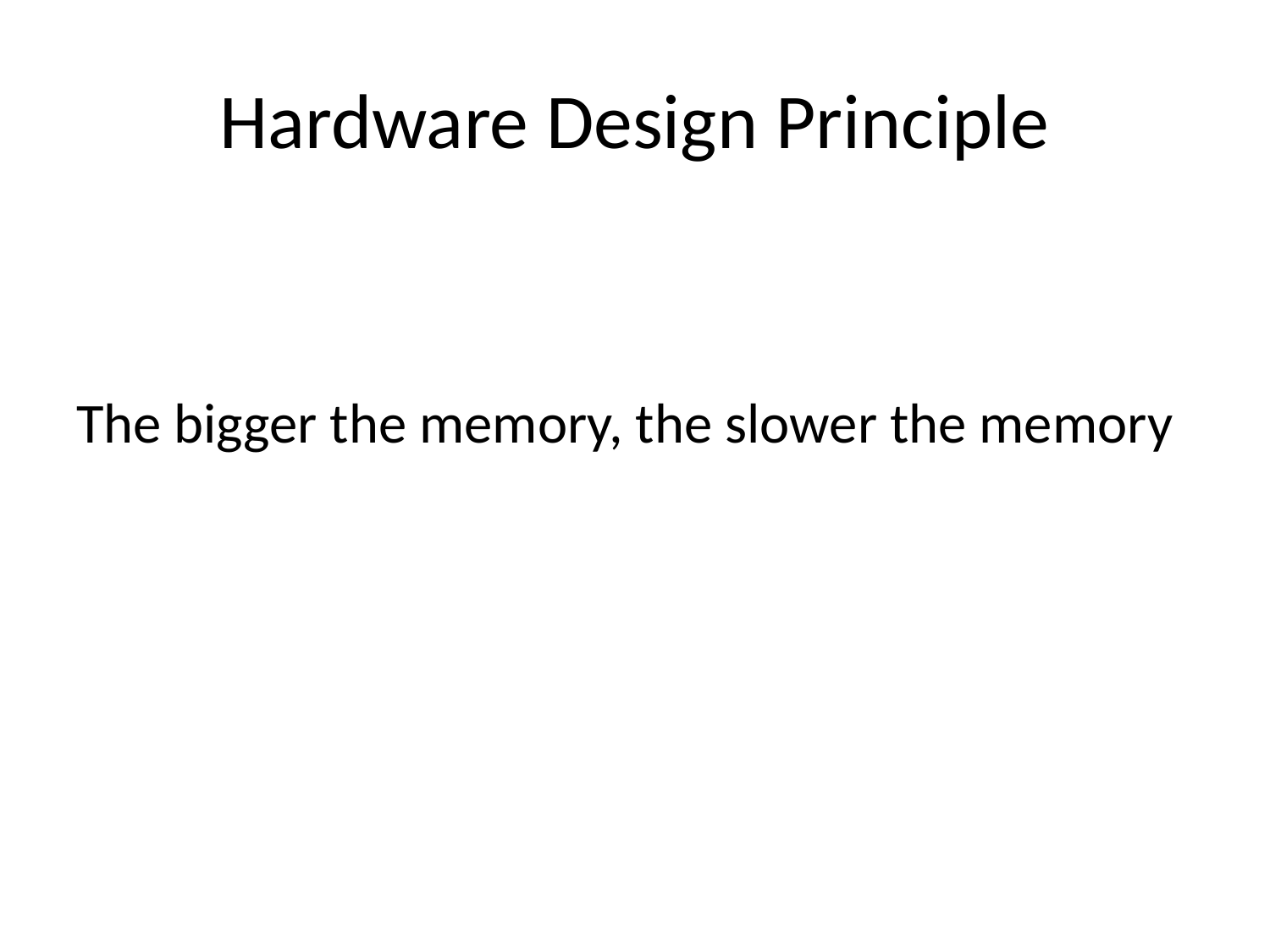

# Hardware Design Principle

The bigger the memory, the slower the memory